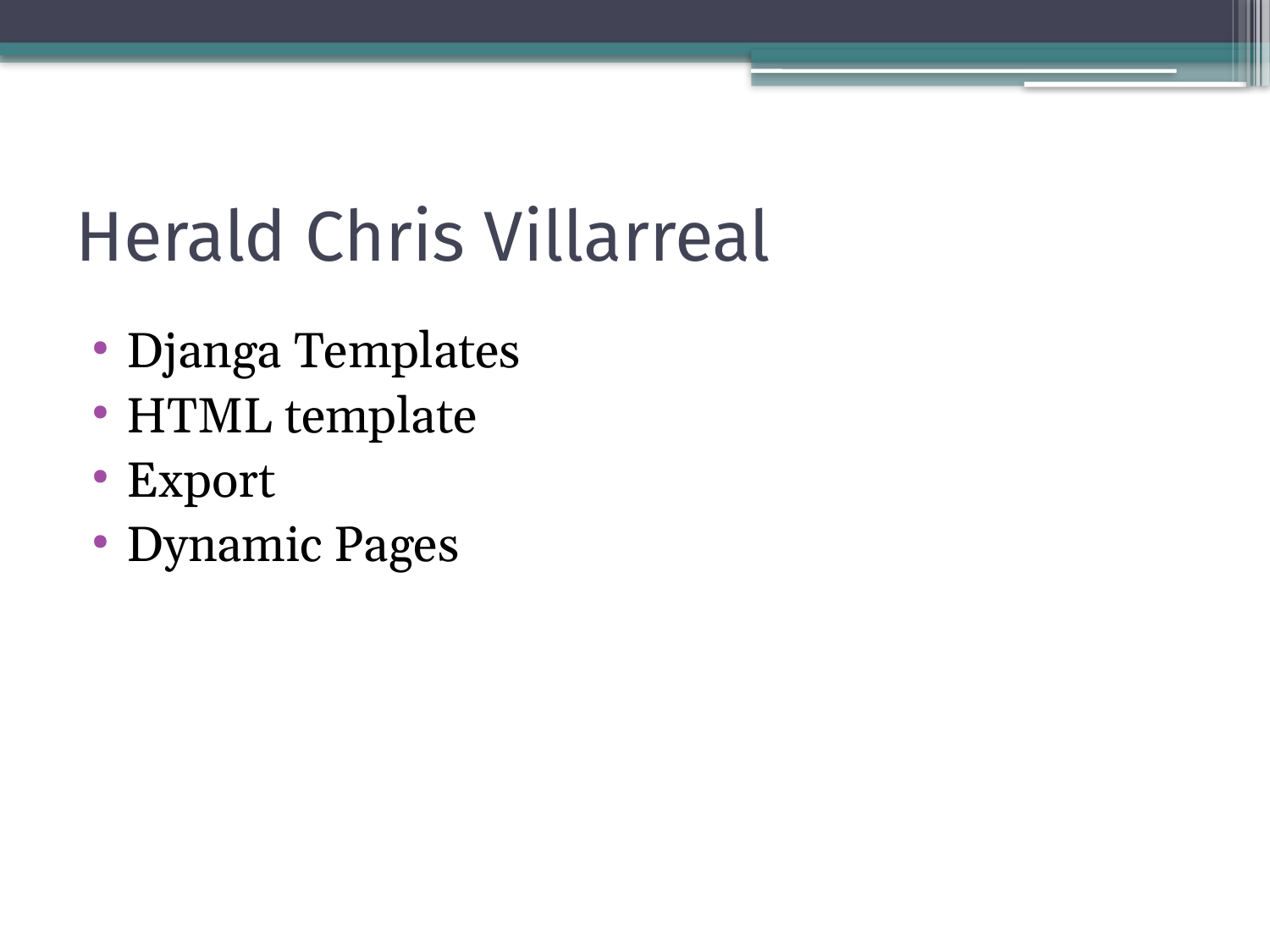

# Herald Chris Villarreal
Djanga Templates
HTML template
Export
Dynamic Pages